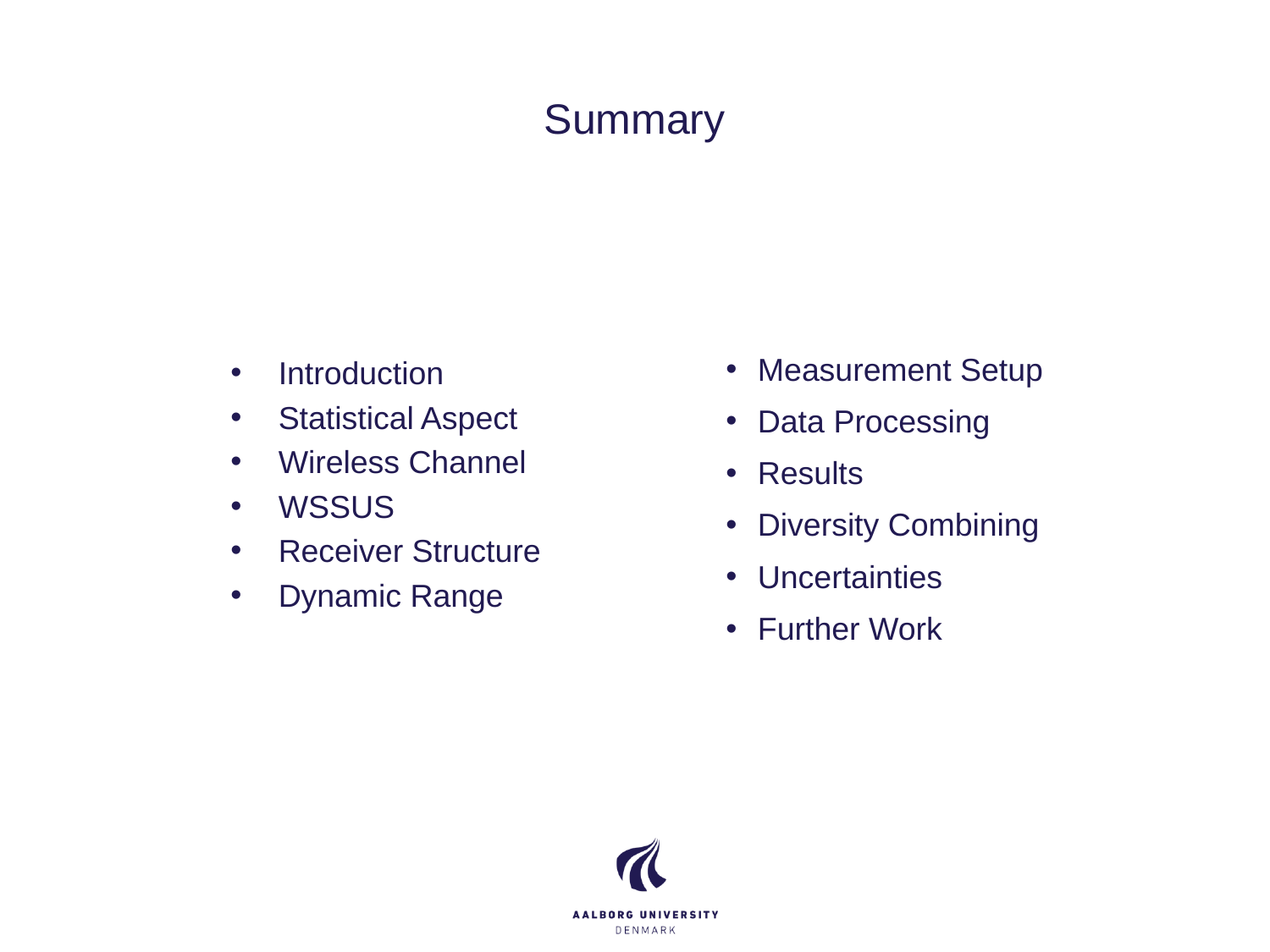

# Summary
Introduction
Statistical Aspect
Wireless Channel
WSSUS
Receiver Structure
Dynamic Range

Measurement Setup
Data Processing
Results
Diversity Combining
Uncertainties
Further Work